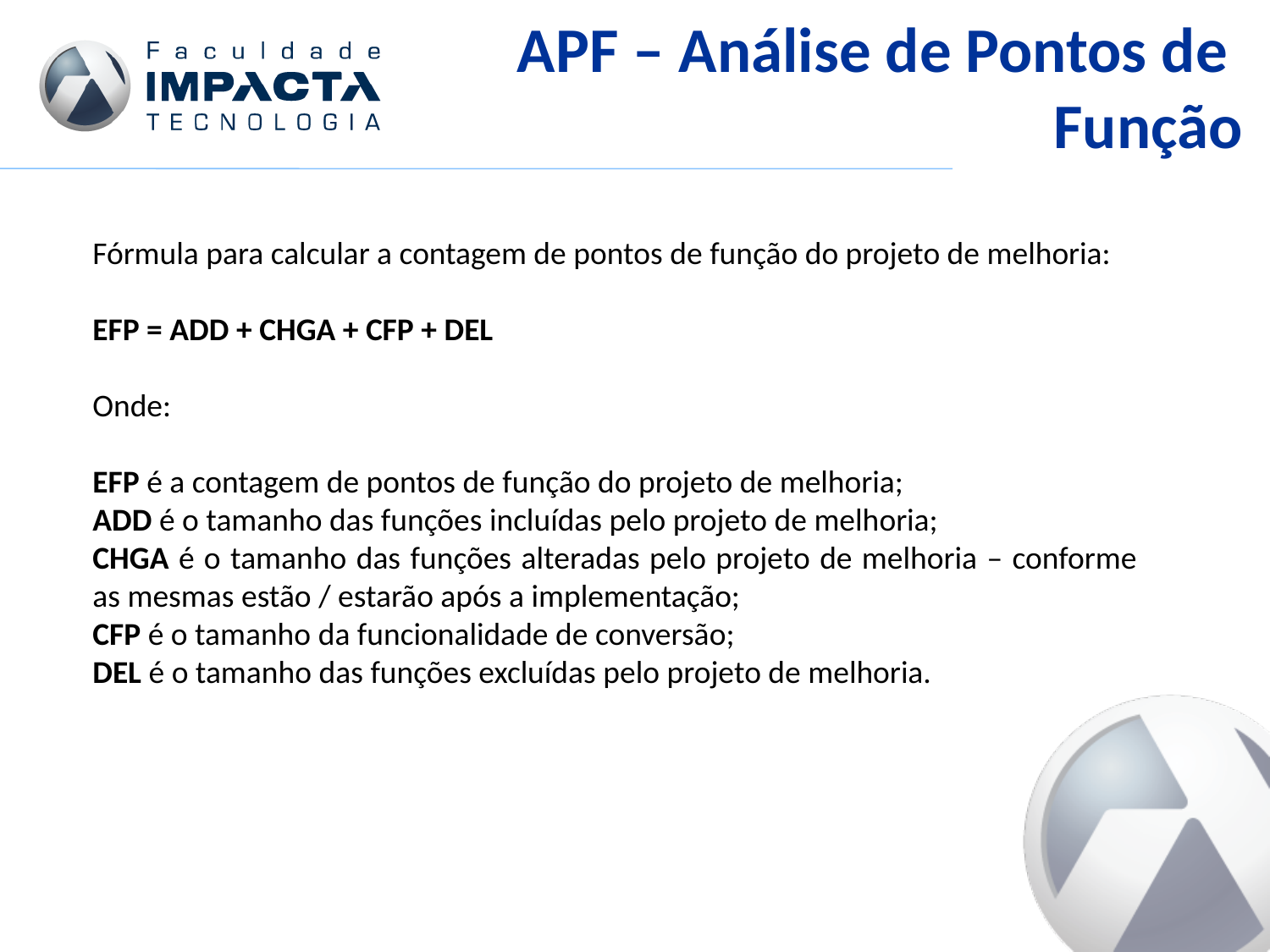

APF – Análise de Pontos de
Função
Fórmula para calcular a contagem de pontos de função do projeto de melhoria:

EFP = ADD + CHGA + CFP + DEL

Onde:

EFP é a contagem de pontos de função do projeto de melhoria;
ADD é o tamanho das funções incluídas pelo projeto de melhoria;
CHGA é o tamanho das funções alteradas pelo projeto de melhoria – conforme as mesmas estão / estarão após a implementação;
CFP é o tamanho da funcionalidade de conversão;
DEL é o tamanho das funções excluídas pelo projeto de melhoria.